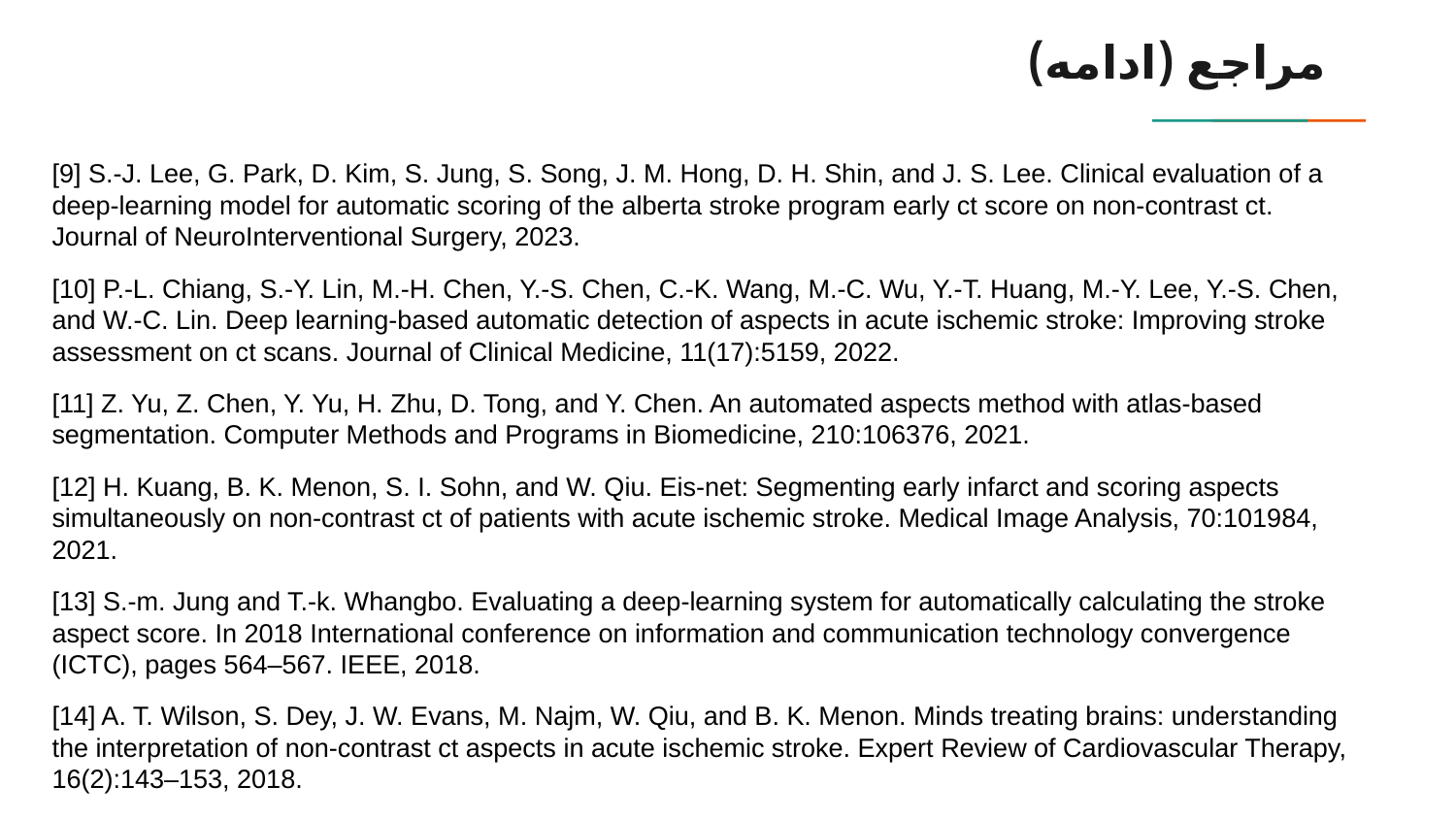

# مراجع (ادامه)
[9] S.-J. Lee, G. Park, D. Kim, S. Jung, S. Song, J. M. Hong, D. H. Shin, and J. S. Lee. Clinical evaluation of a deep-learning model for automatic scoring of the alberta stroke program early ct score on non-contrast ct. Journal of NeuroInterventional Surgery, 2023.
[10] P.-L. Chiang, S.-Y. Lin, M.-H. Chen, Y.-S. Chen, C.-K. Wang, M.-C. Wu, Y.-T. Huang, M.-Y. Lee, Y.-S. Chen, and W.-C. Lin. Deep learning-based automatic detection of aspects in acute ischemic stroke: Improving stroke assessment on ct scans. Journal of Clinical Medicine, 11(17):5159, 2022.
[11] Z. Yu, Z. Chen, Y. Yu, H. Zhu, D. Tong, and Y. Chen. An automated aspects method with atlas-based segmentation. Computer Methods and Programs in Biomedicine, 210:106376, 2021.
[12] H. Kuang, B. K. Menon, S. I. Sohn, and W. Qiu. Eis-net: Segmenting early infarct and scoring aspects simultaneously on non-contrast ct of patients with acute ischemic stroke. Medical Image Analysis, 70:101984, 2021.
[13] S.-m. Jung and T.-k. Whangbo. Evaluating a deep-learning system for automatically calculating the stroke aspect score. In 2018 International conference on information and communication technology convergence (ICTC), pages 564–567. IEEE, 2018.
[14] A. T. Wilson, S. Dey, J. W. Evans, M. Najm, W. Qiu, and B. K. Menon. Minds treating brains: understanding the interpretation of non-contrast ct aspects in acute ischemic stroke. Expert Review of Cardiovascular Therapy, 16(2):143–153, 2018.